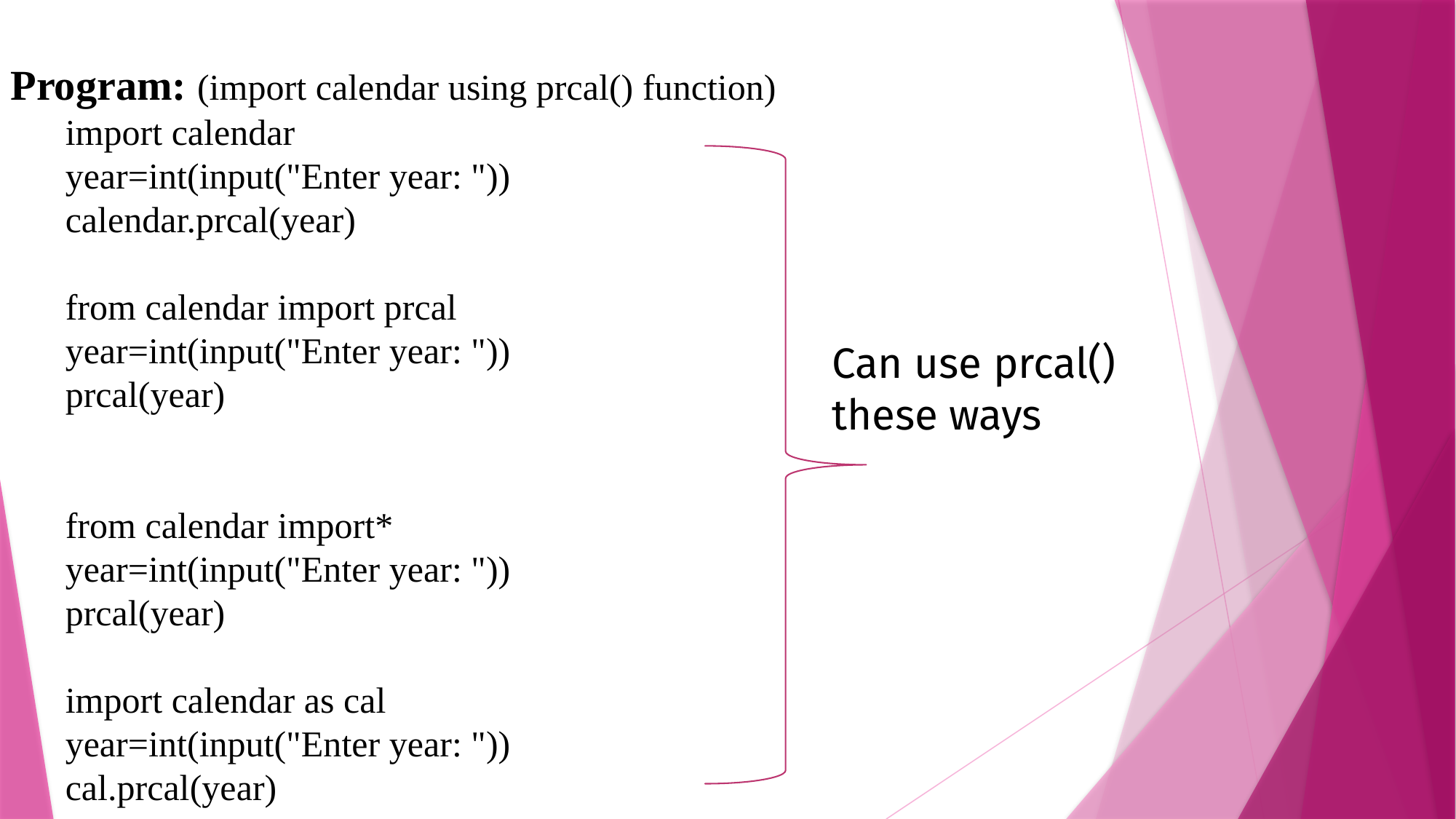

Program: (import calendar using prcal() function)
import calendar
year=int(input("Enter year: "))
calendar.prcal(year)

from calendar import prcal
year=int(input("Enter year: "))
prcal(year)

from calendar import*
year=int(input("Enter year: "))
prcal(year)

import calendar as cal
year=int(input("Enter year: "))
cal.prcal(year)

Can use prcal() these ways